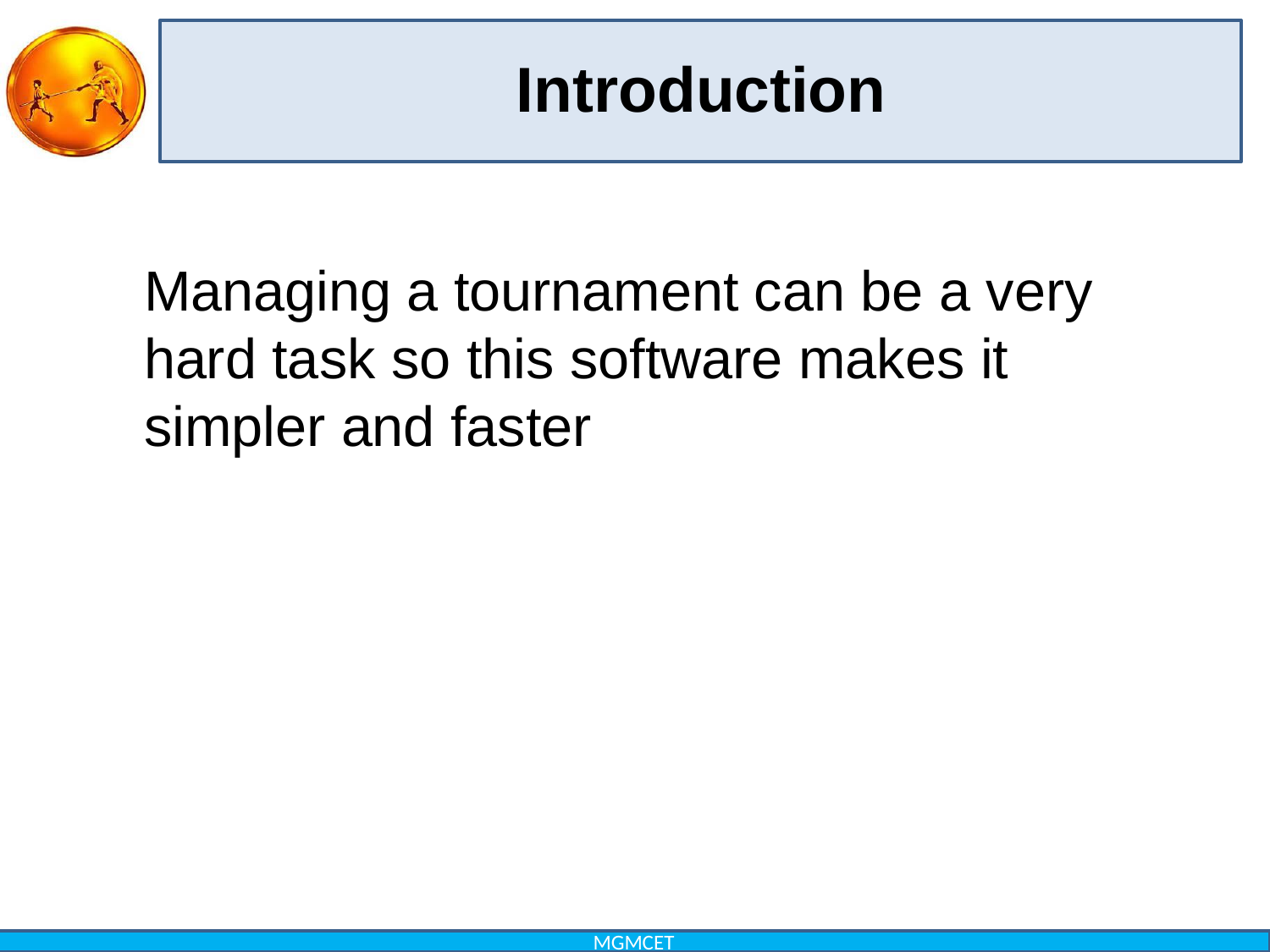

# Introduction
Managing a tournament can be a very hard task so this software makes it simpler and faster